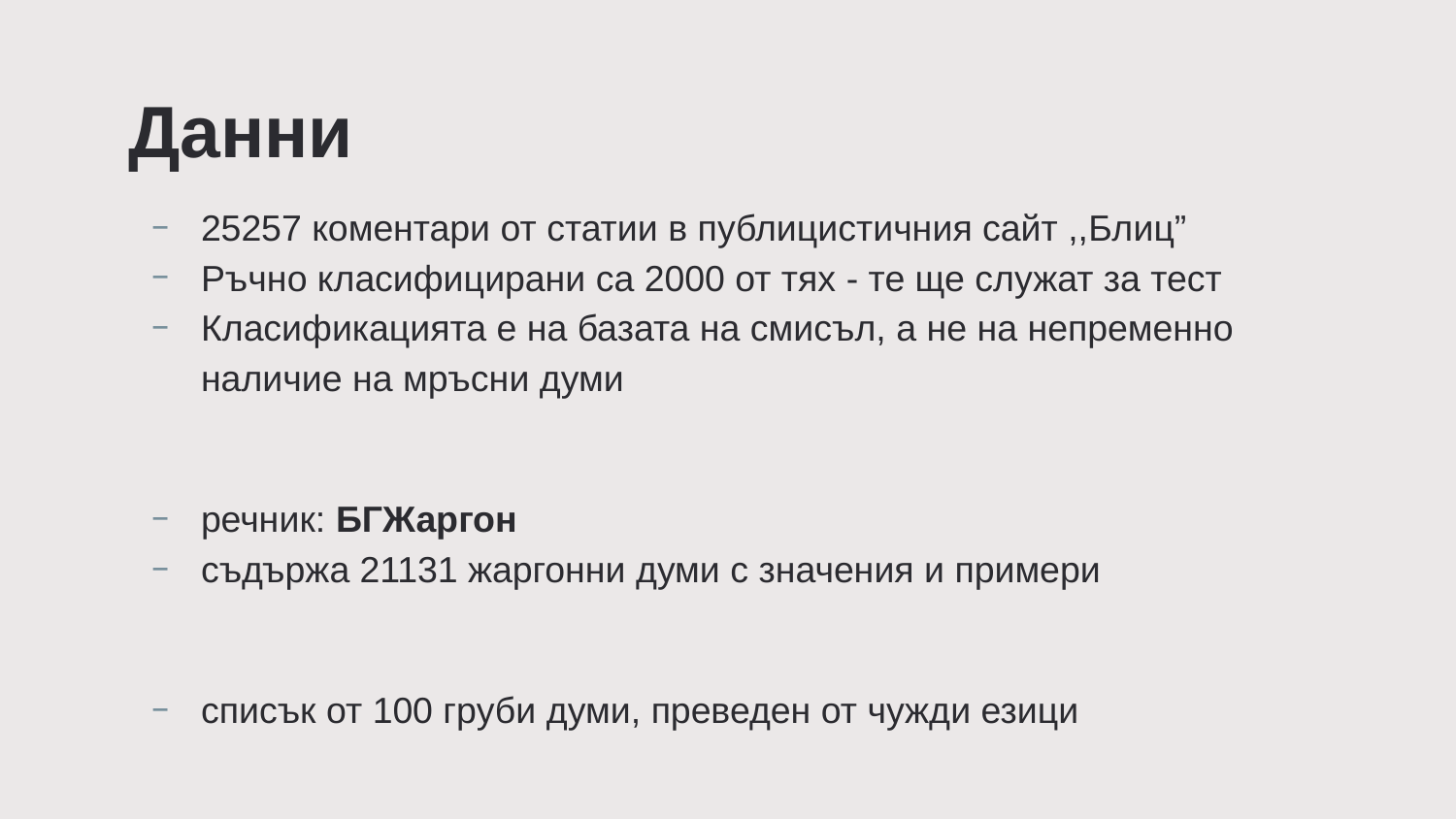

Данни
25257 коментари от статии в публицистичния сайт ,,Блиц”
Ръчно класифицирани са 2000 от тях - те ще служат за тест
Класификацията е на базата на смисъл, а не на непременно наличие на мръсни думи

речник: БГЖаргон
съдържа 21131 жаргонни думи с значения и примери

списък от 100 груби думи, преведен от чужди езици